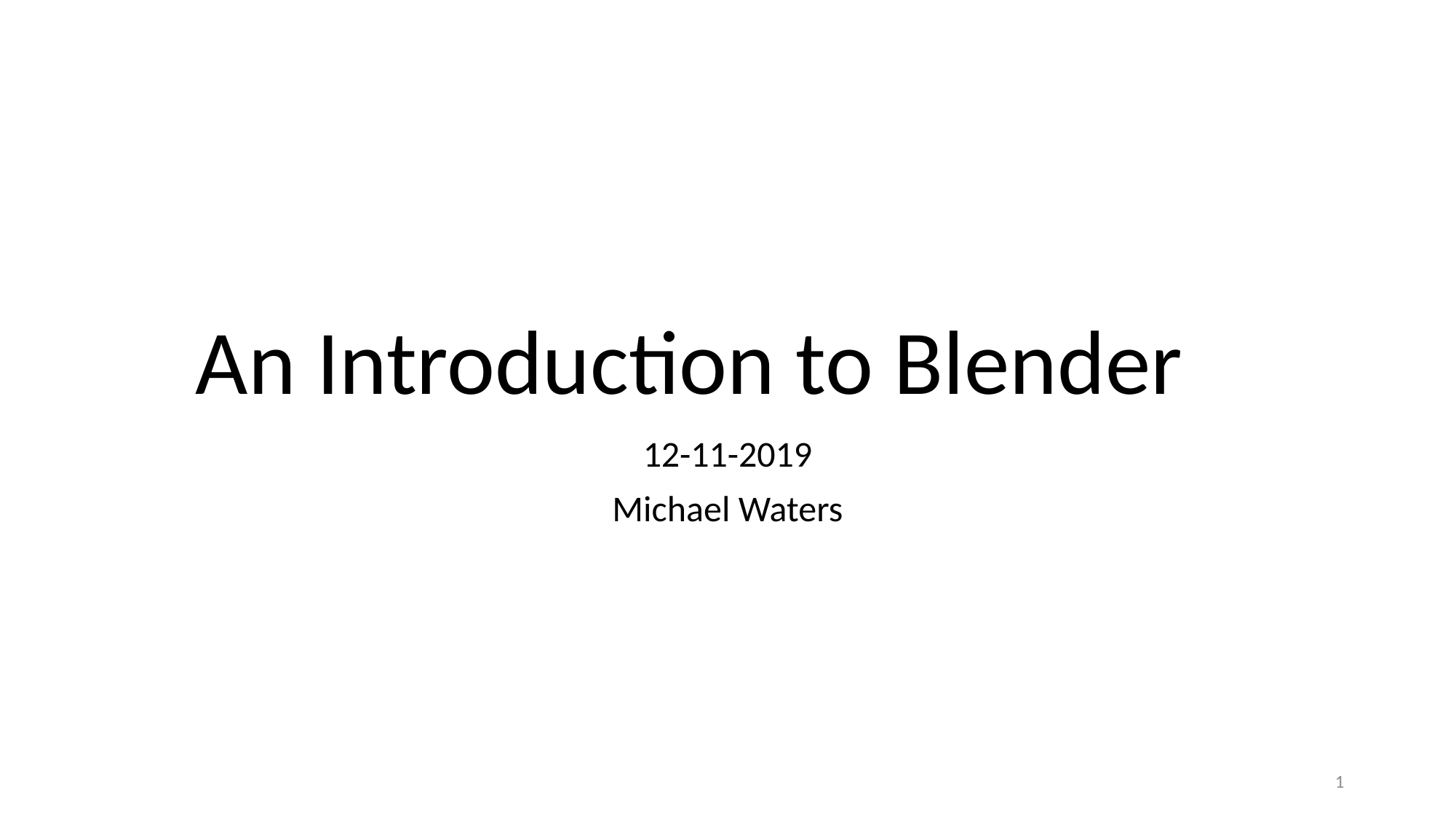

# An Introduction to Blender
12-11-2019
Michael Waters
1